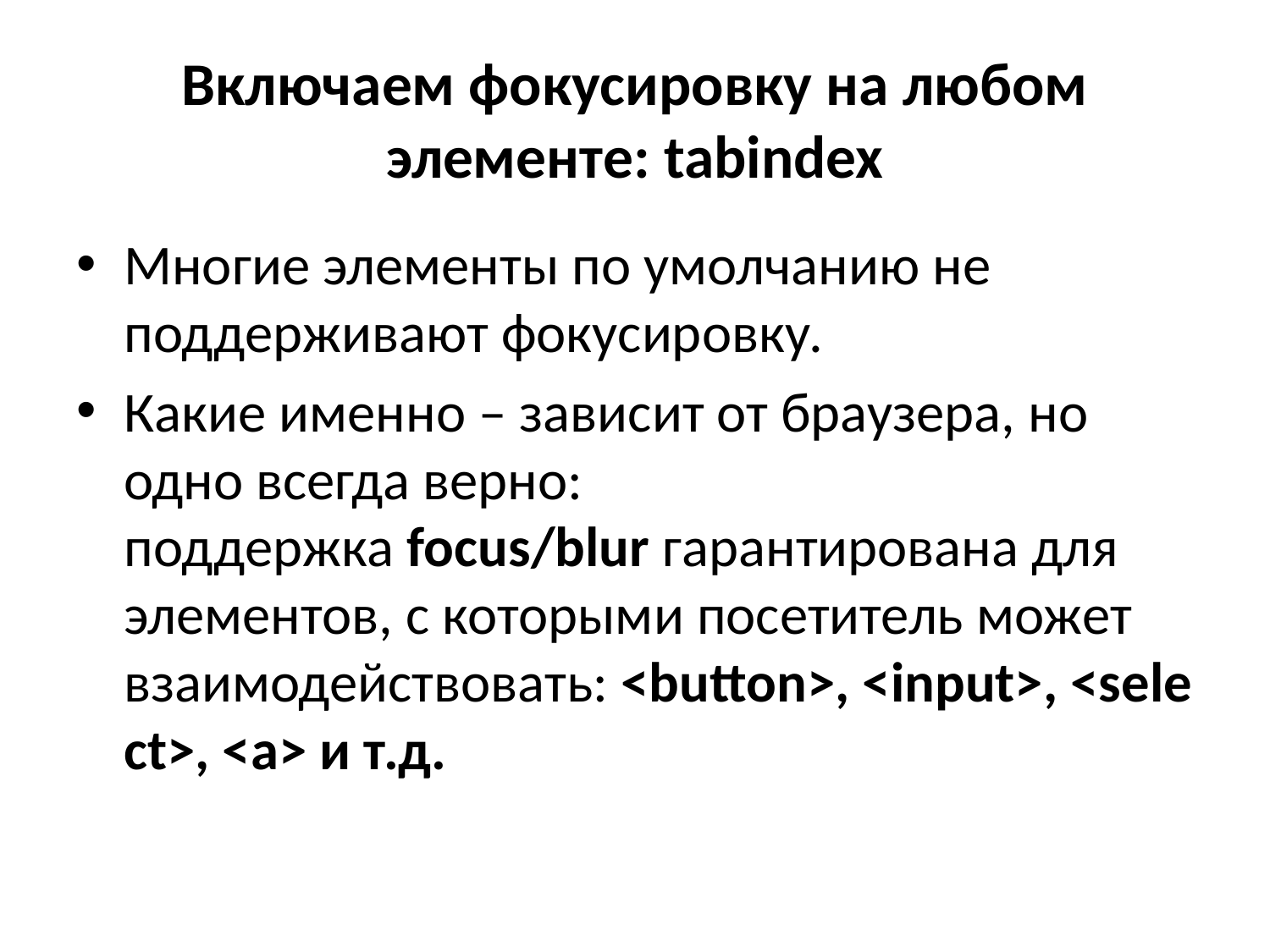

# Включаем фокусировку на любом элементе: tabindex
Многие элементы по умолчанию не поддерживают фокусировку.
Какие именно – зависит от браузера, но одно всегда верно: поддержка focus/blur гарантирована для элементов, с которыми посетитель может взаимодействовать: <button>, <input>, <select>, <a> и т.д.